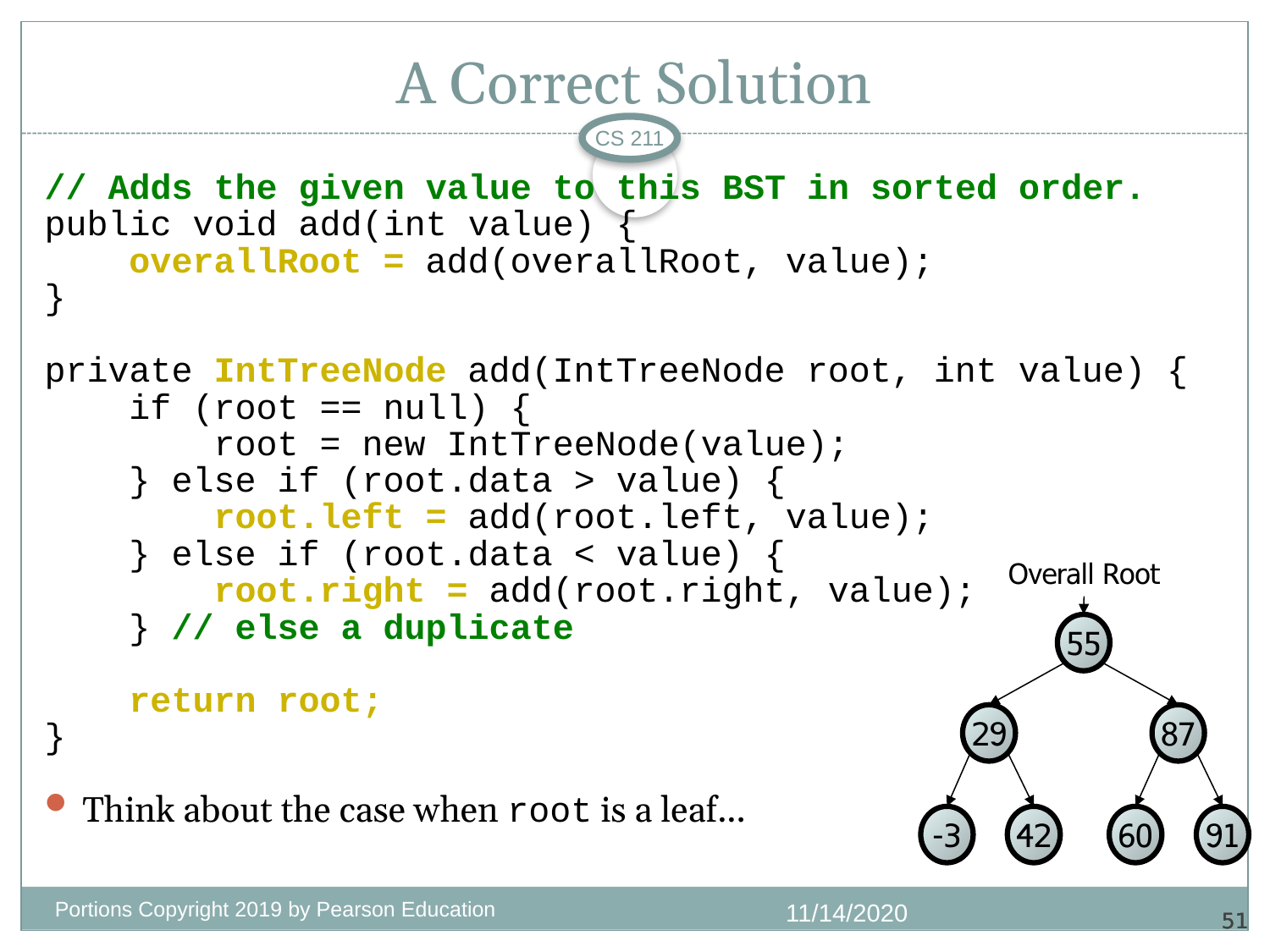

# A Correct Solution
CS 211
// Adds the given value to this BST in sorted order.
public void add(int value) {
    overallRoot = add(overallRoot, value);
}

private IntTreeNode add(IntTreeNode root, int value) {
    if (root == null) {
        root = new IntTreeNode(value);
    } else if (root.data > value) {
        root.left = add(root.left, value);
    } else if (root.data < value) {
        root.right = add(root.right, value);
    } // else a duplicate

    return root;
}

Think about the case when root is a leaf...
Overall Root
55
29
87
-3
42
60
91
Portions Copyright 2019 by Pearson Education
11/14/2020